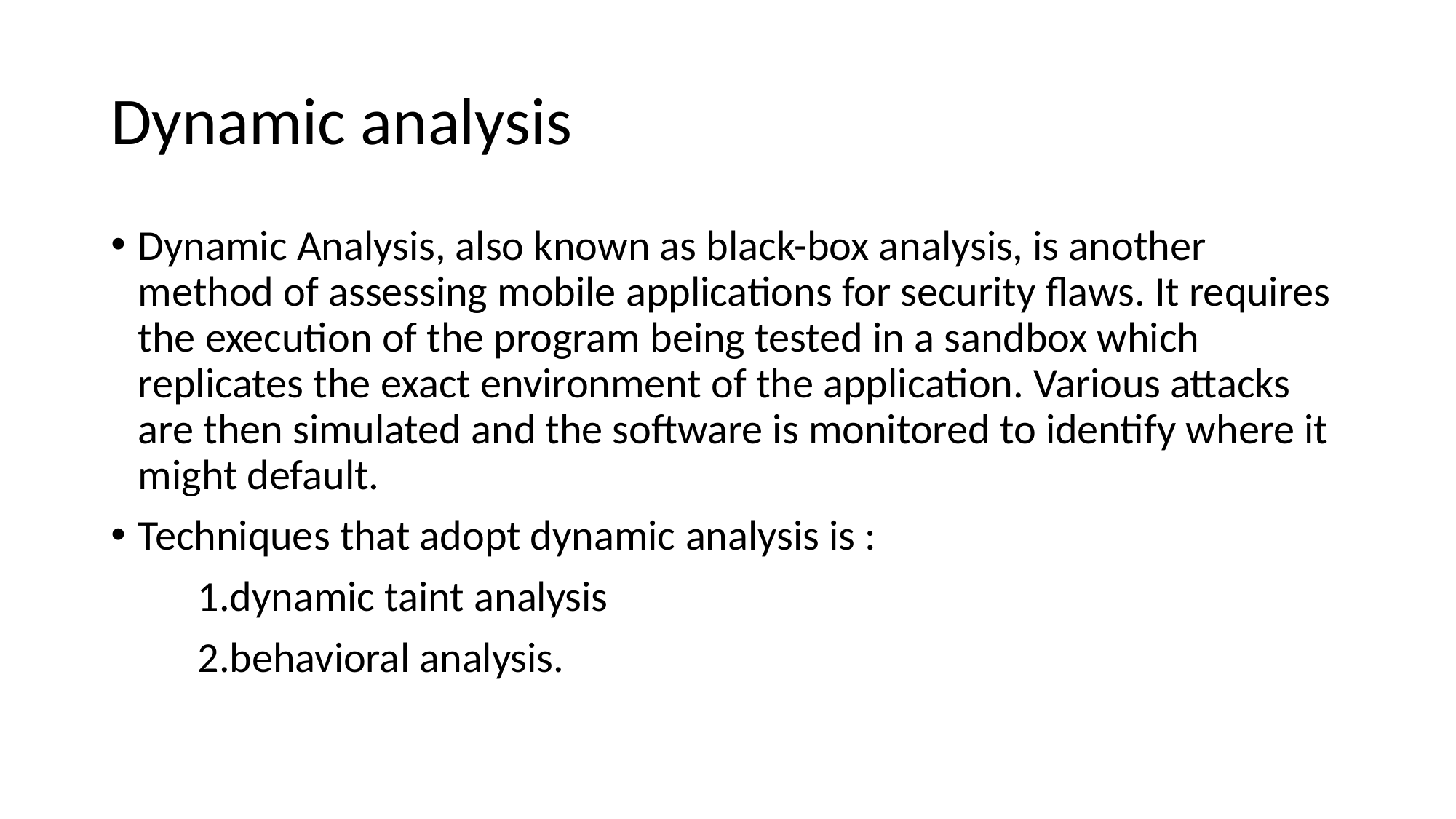

# Dynamic analysis
Dynamic Analysis, also known as black-box analysis, is another method of assessing mobile applications for security flaws. It requires the execution of the program being tested in a sandbox which replicates the exact environment of the application. Various attacks are then simulated and the software is monitored to identify where it might default.
Techniques that adopt dynamic analysis is :
         1.dynamic taint analysis
         2.behavioral analysis.